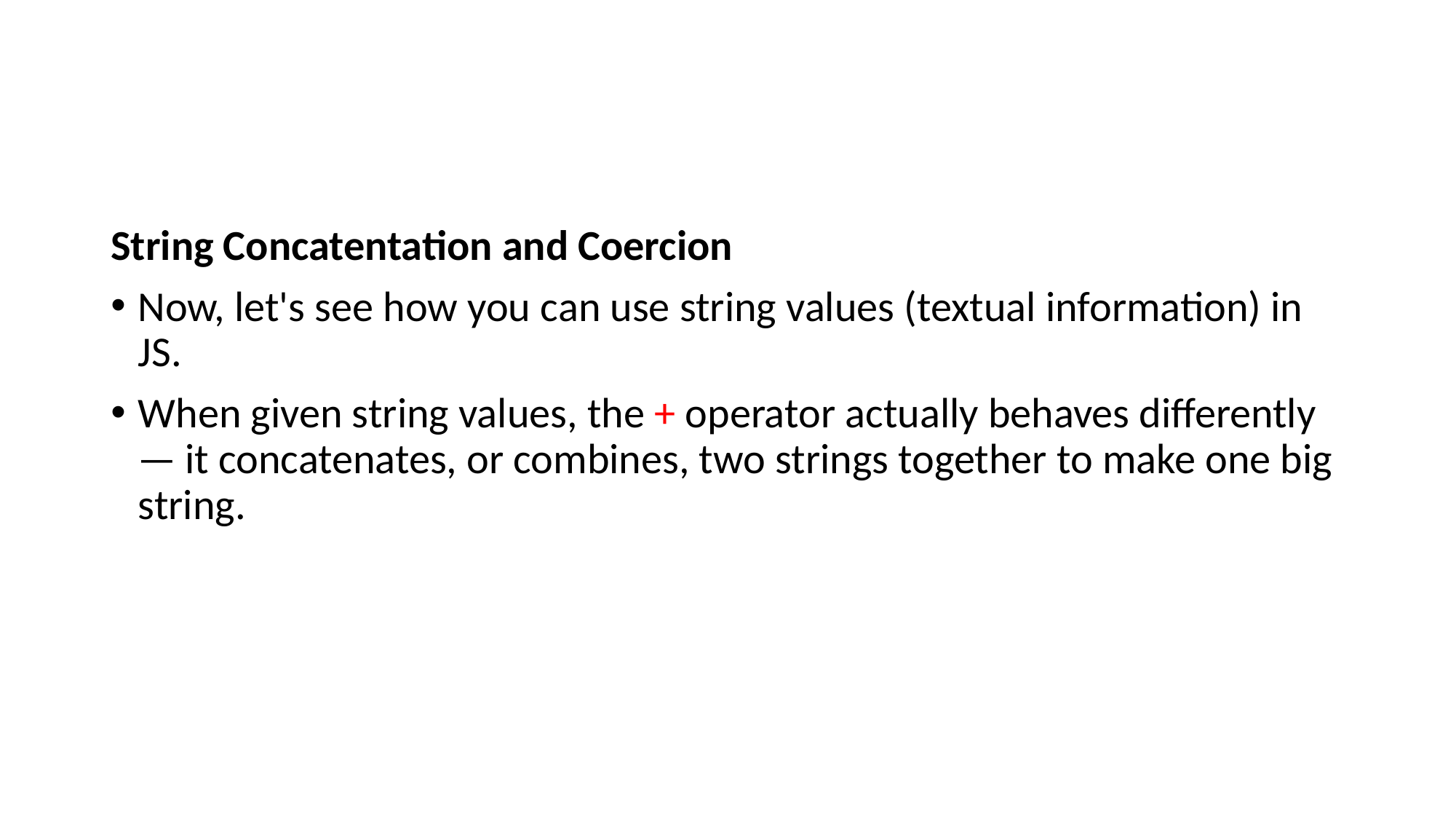

#
String Concatentation and Coercion
Now, let's see how you can use string values (textual information) in JS.
When given string values, the + operator actually behaves differently — it concatenates, or combines, two strings together to make one big string.